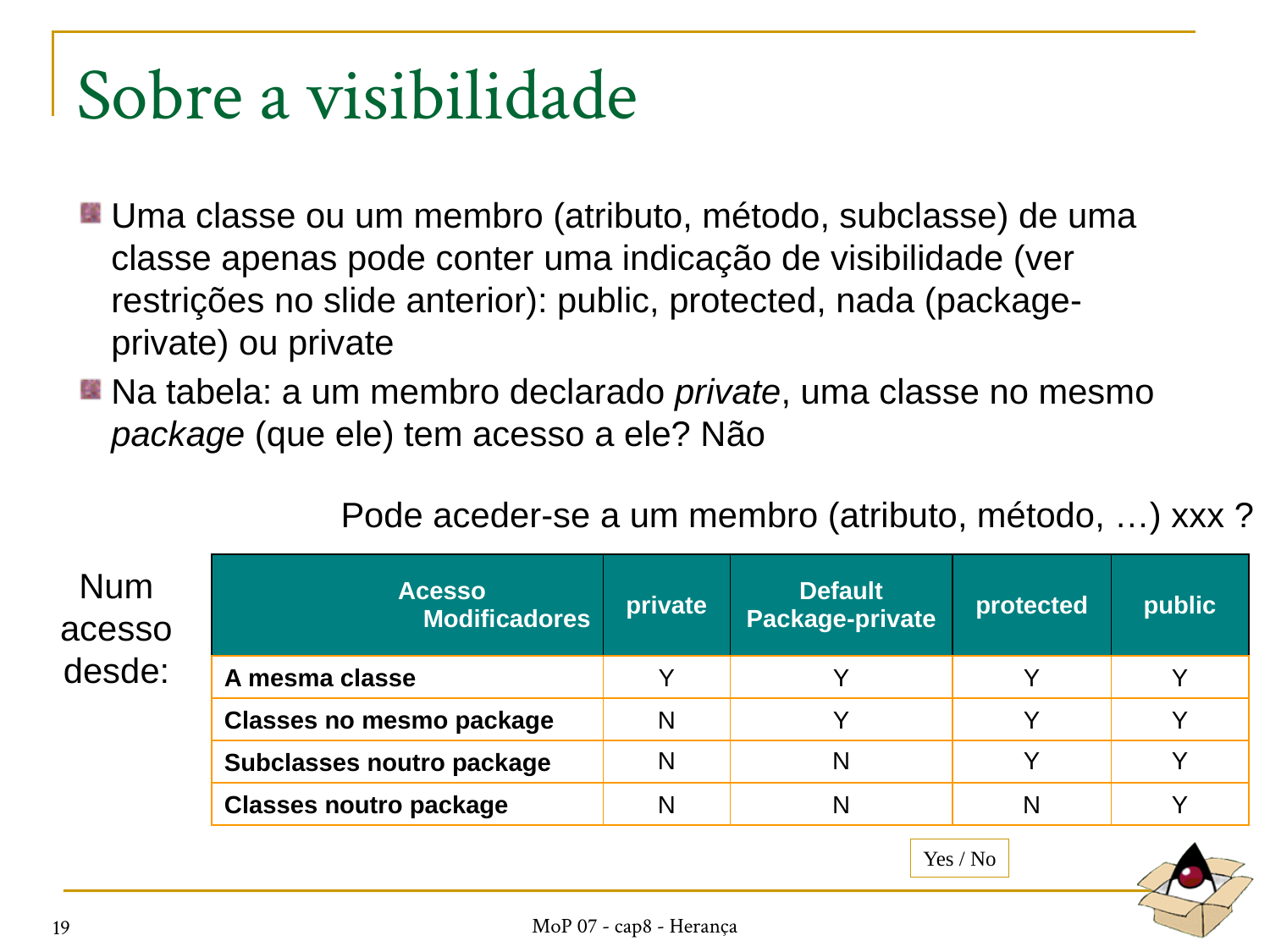

# Sobre a visibilidade
Uma classe ou um membro (atributo, método, subclasse) de uma classe apenas pode conter uma indicação de visibilidade (ver restrições no slide anterior): public, protected, nada (package-private) ou private
Na tabela: a um membro declarado private, uma classe no mesmo package (que ele) tem acesso a ele? Não

Pode aceder-se a um membro (atributo, método, …) xxx ?
| Acesso Modificadores | private | Default Package-private | protected | public |
| --- | --- | --- | --- | --- |
| A mesma classe | Y | Y | Y | Y |
| Classes no mesmo package | N | Y | Y | Y |
| Subclasses noutro package | N | N | Y | Y |
| Classes noutro package | N | N | N | Y |
Num acesso desde:
Yes / No
MoP 07 - cap8 - Herança